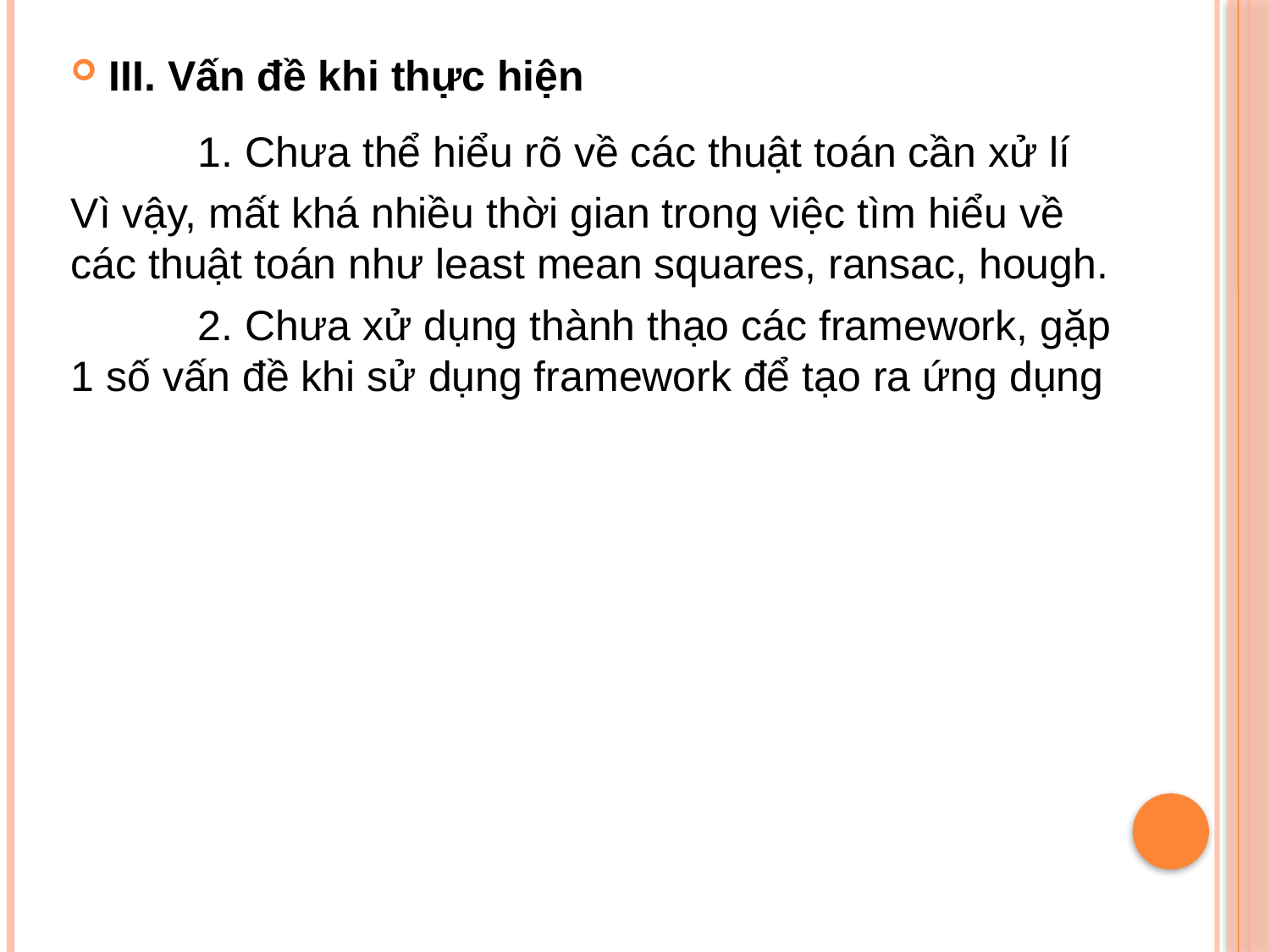

III. Vấn đề khi thực hiện
	1. Chưa thể hiểu rõ về các thuật toán cần xử lí
Vì vậy, mất khá nhiều thời gian trong việc tìm hiểu về các thuật toán như least mean squares, ransac, hough.
	2. Chưa xử dụng thành thạo các framework, gặp 1 số vấn đề khi sử dụng framework để tạo ra ứng dụng